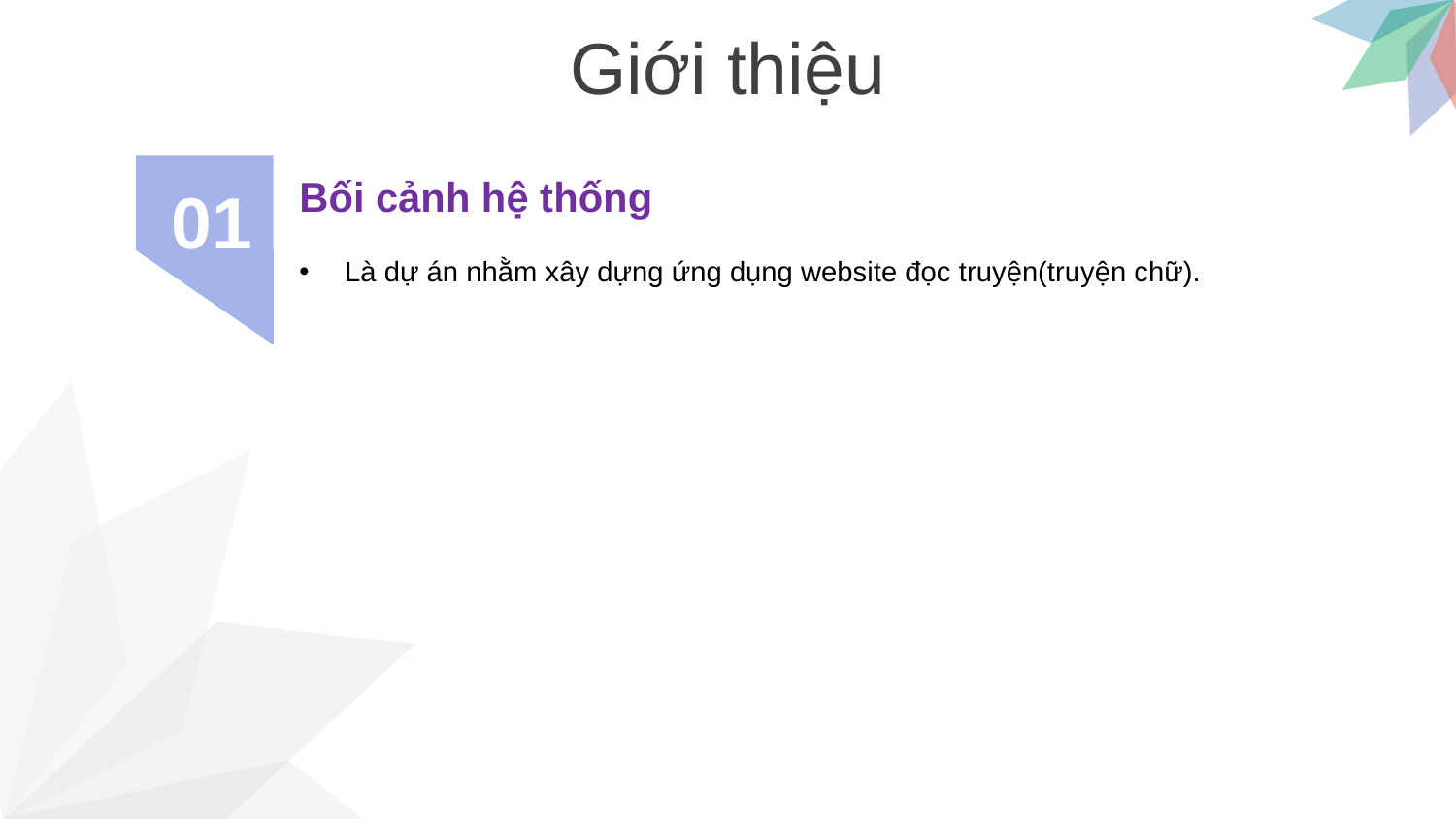

Giới thiệu

Bối cảnh hệ thống

Là dự án nhằm xây dựng ứng dụng website đọc truyện(truyện chữ).
01